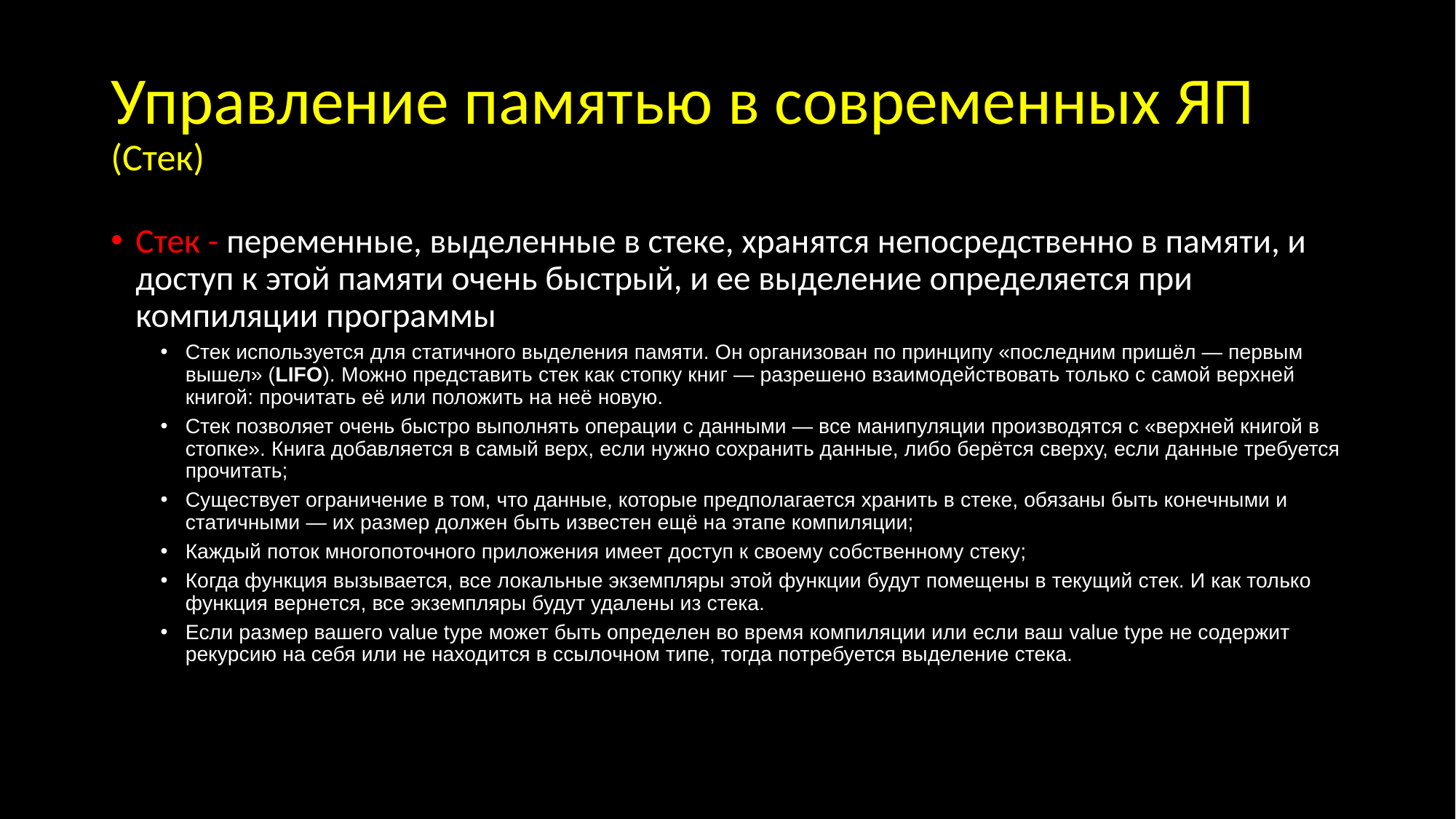

# Управление памятью в современных ЯП (Стек)
Стек - переменные, выделенные в стеке, хранятся непосредственно в памяти, и доступ к этой памяти очень быстрый, и ее выделение определяется при компиляции программы
Стек используется для статичного выделения памяти. Он организован по принципу «последним пришёл — первым вышел» (LIFO). Можно представить стек как стопку книг — разрешено взаимодействовать только с самой верхней книгой: прочитать её или положить на неё новую.
Стек позволяет очень быстро выполнять операции с данными — все манипуляции производятся с «верхней книгой в стопке». Книга добавляется в самый верх, если нужно сохранить данные, либо берётся сверху, если данные требуется прочитать;
Существует ограничение в том, что данные, которые предполагается хранить в стеке, обязаны быть конечными и статичными — их размер должен быть известен ещё на этапе компиляции;
Каждый поток многопоточного приложения имеет доступ к своему собственному стеку;
Когда функция вызывается, все локальные экземпляры этой функции будут помещены в текущий стек. И как только функция вернется, все экземпляры будут удалены из стека.
Если размер вашего value type может быть определен во время компиляции или если ваш value type не содержит рекурсию на себя или не находится в ссылочном типе, тогда потребуется выделение стека.